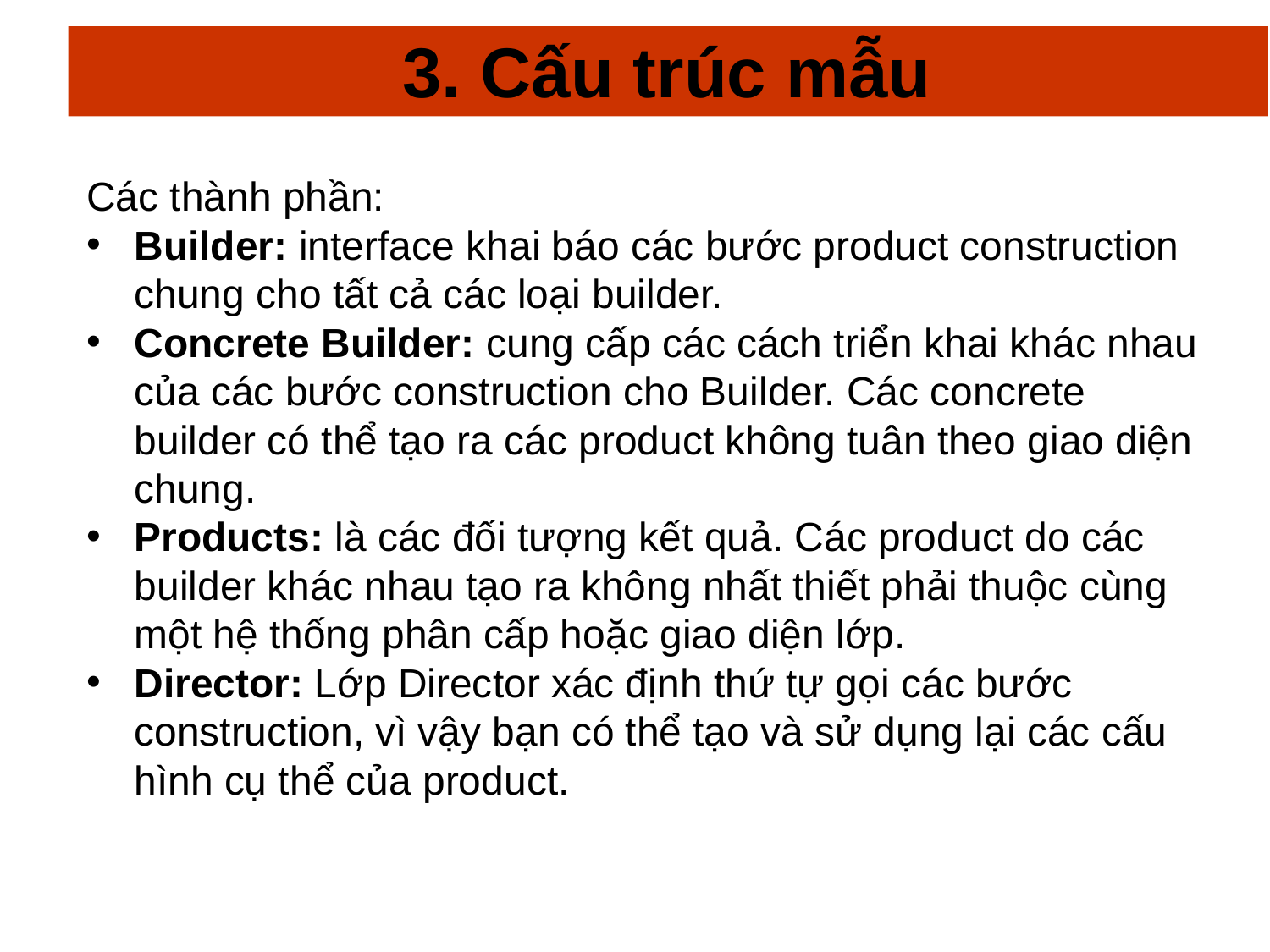

# 3. Cấu trúc mẫu

Các thành phần:
Builder: interface khai báo các bước product construction chung cho tất cả các loại builder.
Concrete Builder: cung cấp các cách triển khai khác nhau của các bước construction cho Builder. Các concrete builder có thể tạo ra các product không tuân theo giao diện chung.
Products: là các đối tượng kết quả. Các product do các builder khác nhau tạo ra không nhất thiết phải thuộc cùng một hệ thống phân cấp hoặc giao diện lớp.
Director: Lớp Director xác định thứ tự gọi các bước construction, vì vậy bạn có thể tạo và sử dụng lại các cấu hình cụ thể của product.